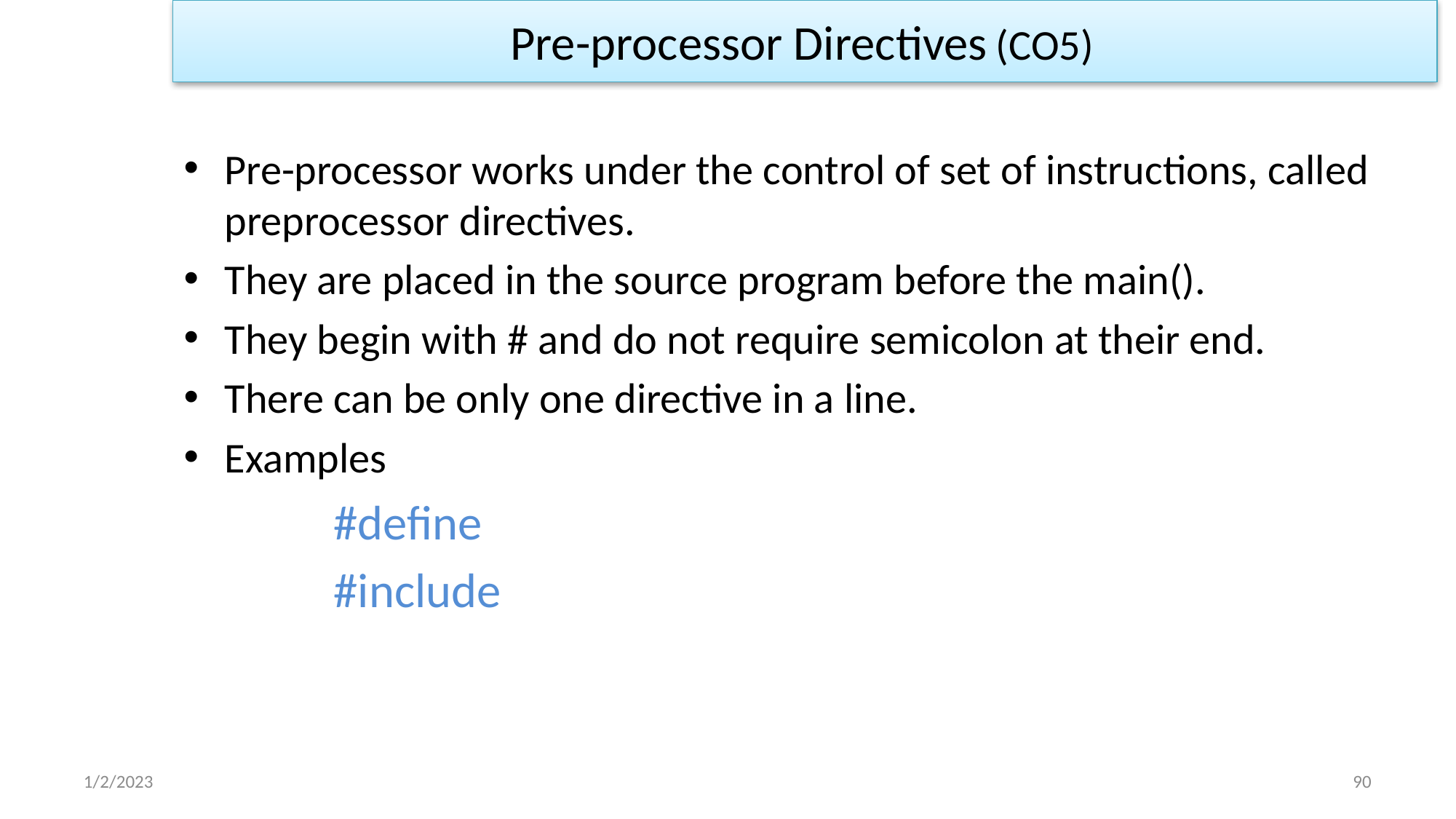

Pre-processor Directives (CO5)
Pre-processor works under the control of set of instructions, called preprocessor directives.
They are placed in the source program before the main().
They begin with # and do not require semicolon at their end.
There can be only one directive in a line.
Examples
		#define
		#include
1/2/2023
90